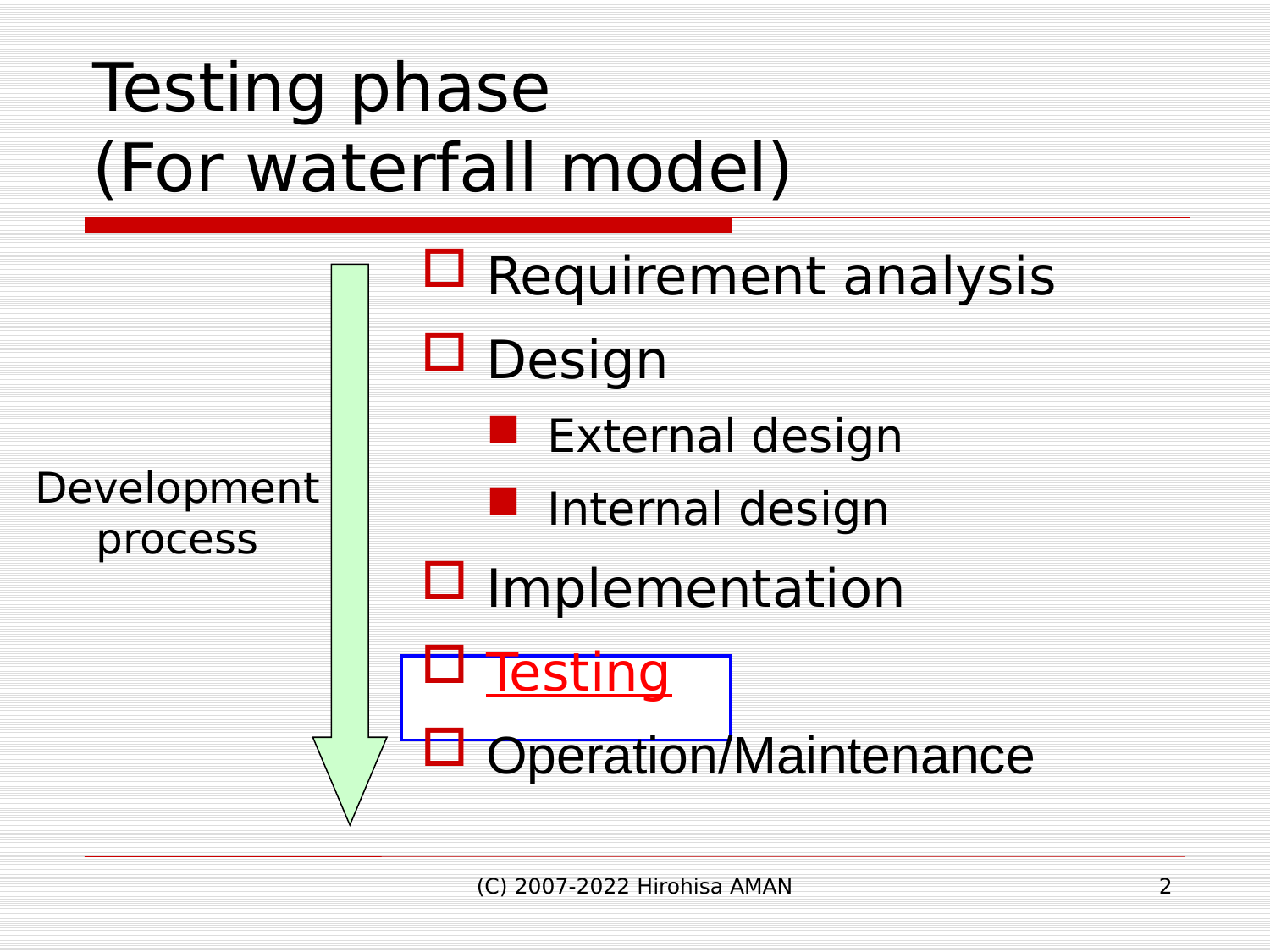

# Testing phase (For waterfall model)
Requirement analysis
Design
External design
Internal design
Implementation
Testing
Operation/Maintenance

Development process

(C) 2007-2022 Hirohisa AMAN
2